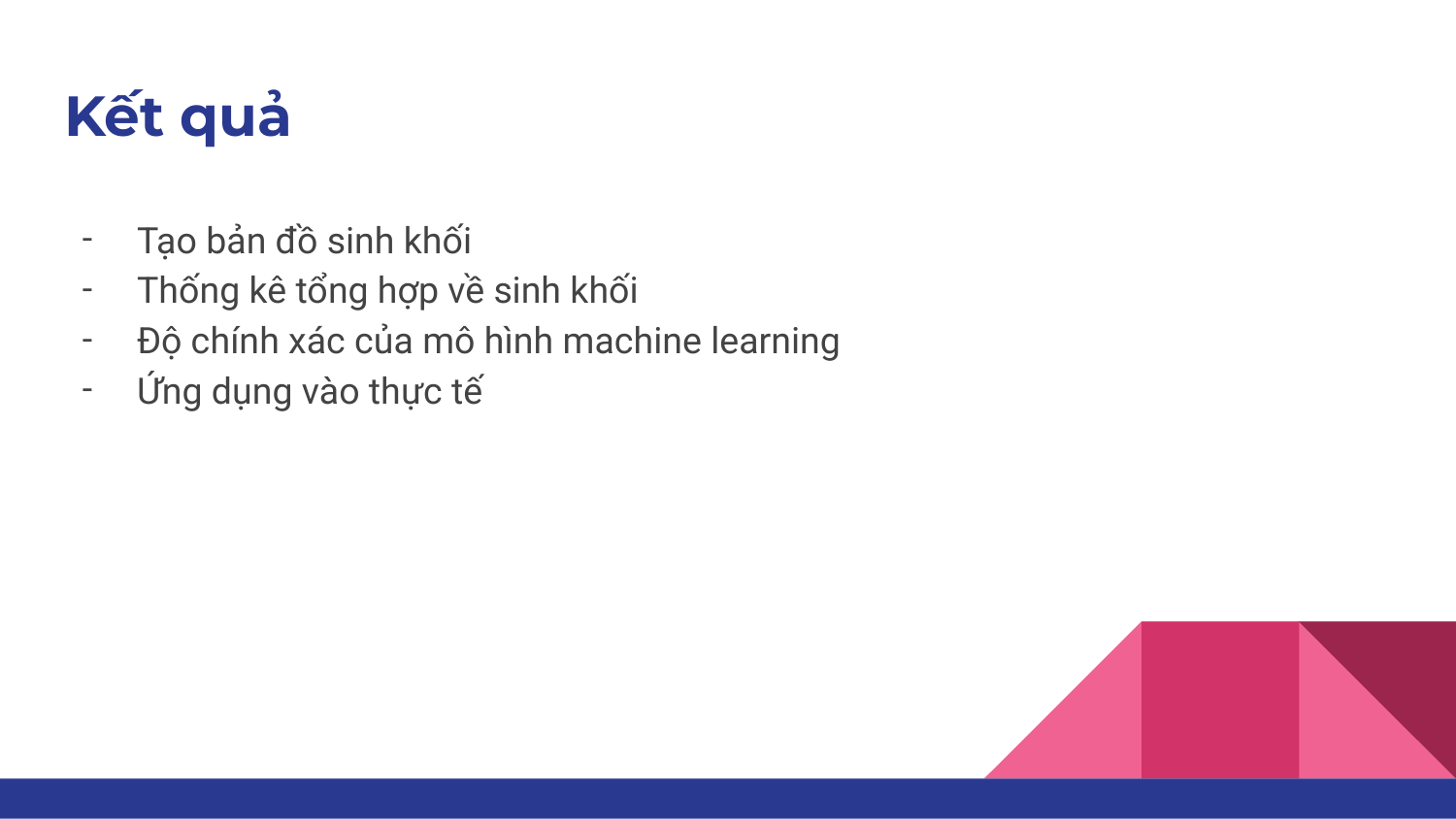

# Kết quả
Tạo bản đồ sinh khối
Thống kê tổng hợp về sinh khối
Độ chính xác của mô hình machine learning
Ứng dụng vào thực tế